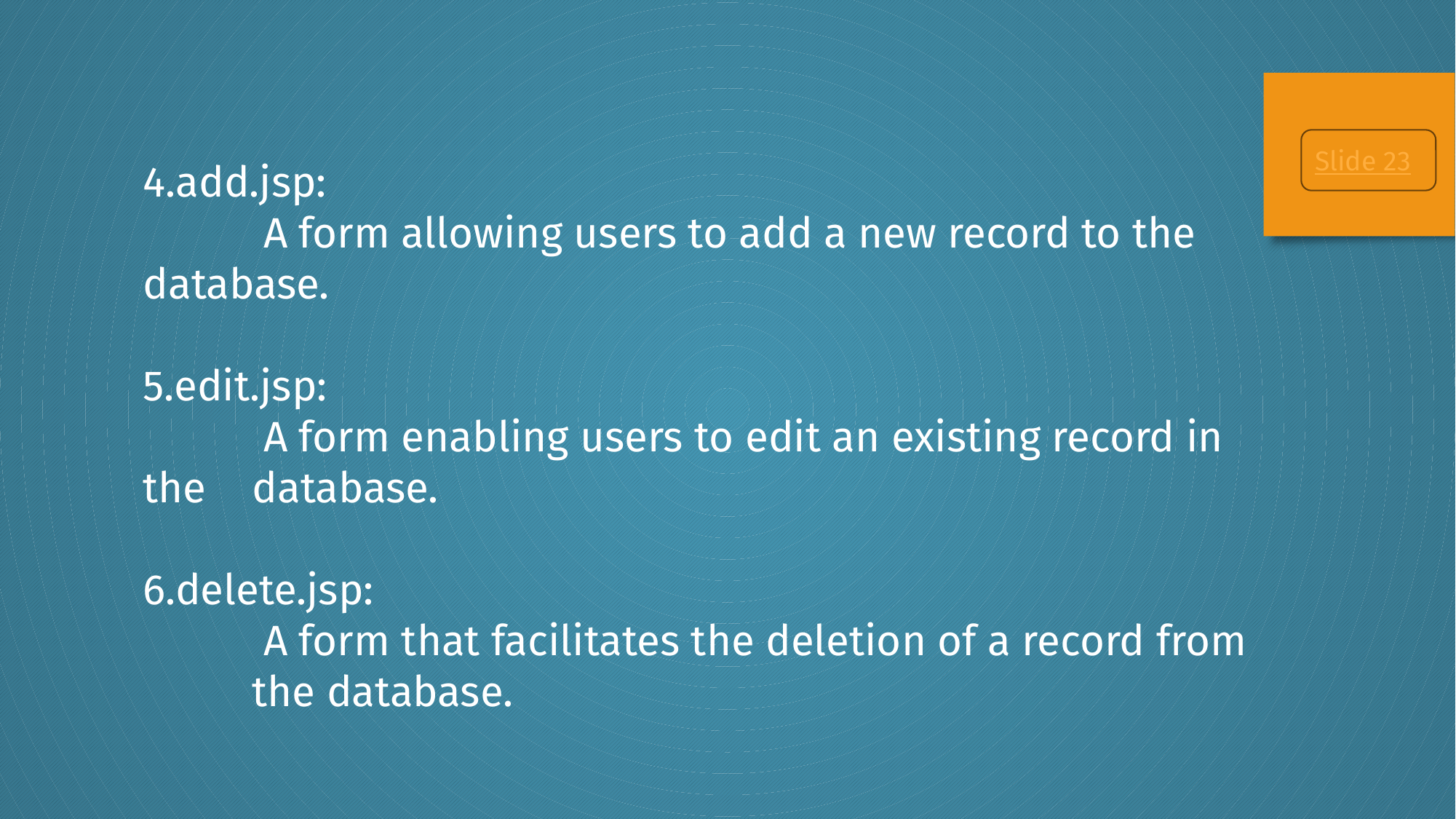

Slide 23
4.add.jsp:
	 A form allowing users to add a new record to the 	database.

5.edit.jsp:
	 A form enabling users to edit an existing record in the 	database.

6.delete.jsp:
	 A form that facilitates the deletion of a record from 	the database.